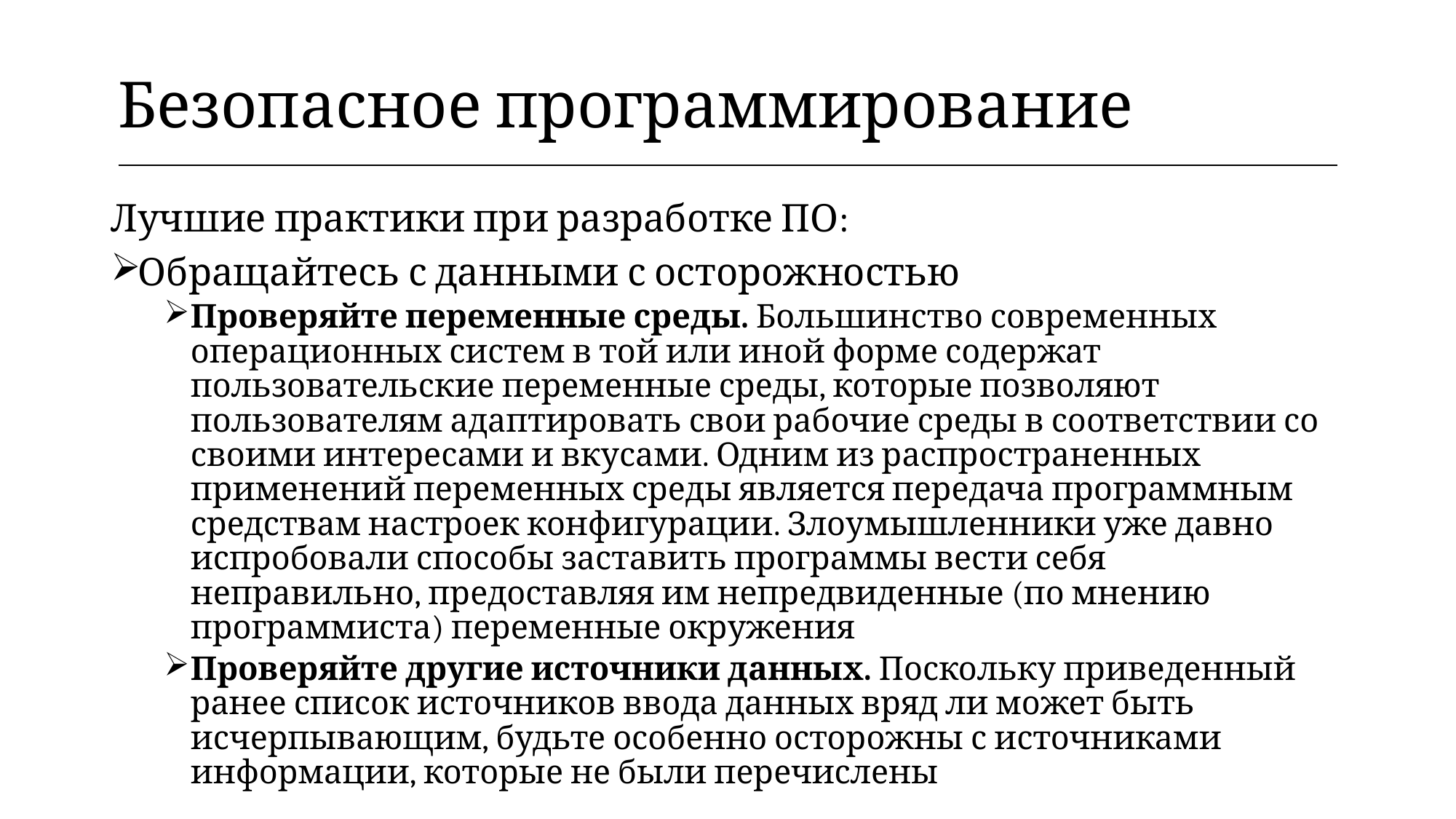

| Безопасное программирование |
| --- |
Лучшие практики при разработке ПО:
Обращайтесь с данными с осторожностью
Проверяйте переменные среды. Большинство современных операционных систем в той или иной форме содержат пользовательские переменные среды, которые позволяют пользователям адаптировать свои рабочие среды в соответствии со своими интересами и вкусами. Одним из распространенных применений переменных среды является передача программным средствам настроек конфигурации. Злоумышленники уже давно испробовали способы заставить программы вести себя неправильно, предоставляя им непредвиденные (по мнению программиста) переменные окружения
Проверяйте другие источники данных. Поскольку приведенный ранее список источников ввода данных вряд ли может быть исчерпывающим, будьте особенно осторожны с источниками информации, которые не были перечислены